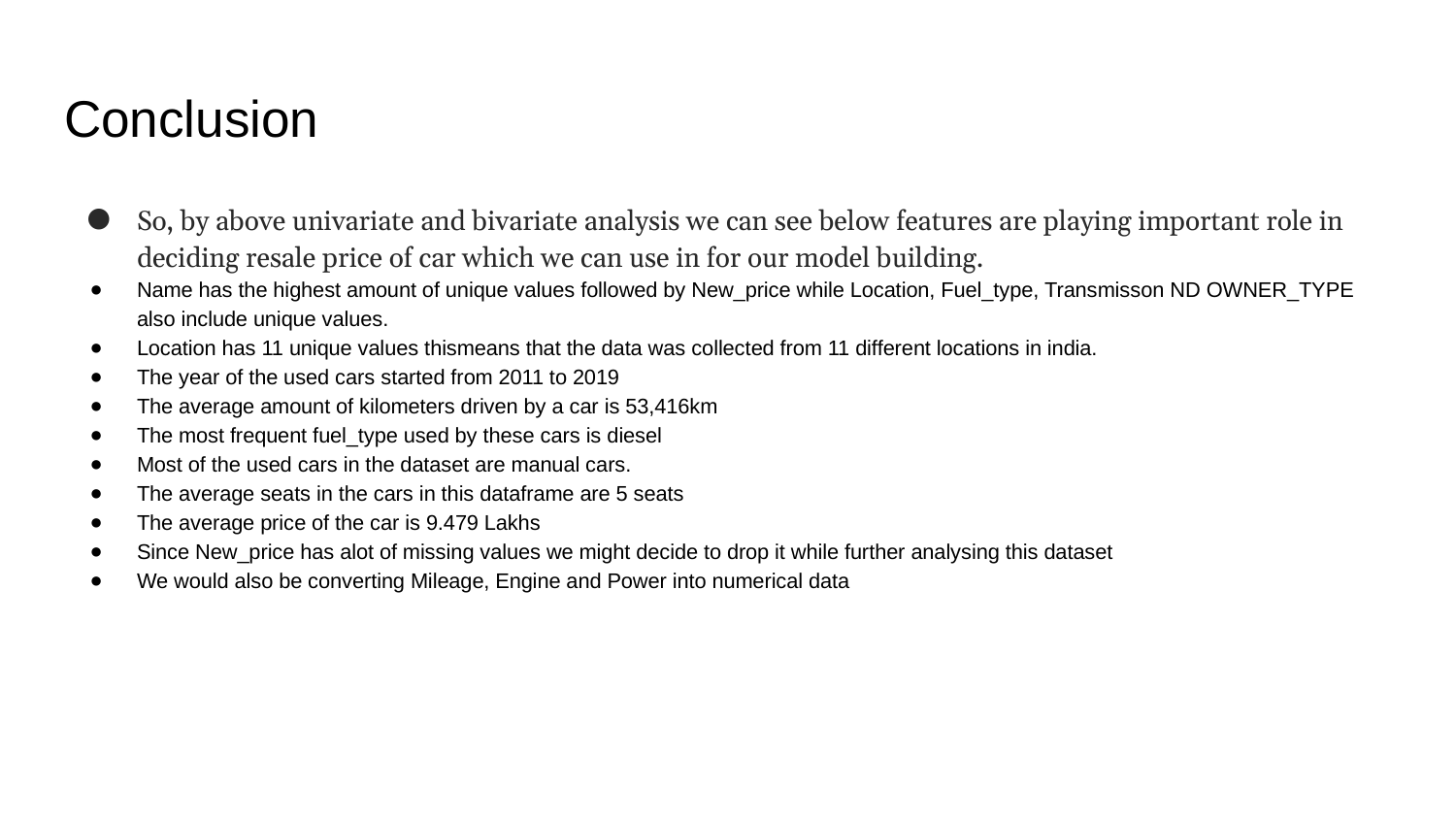

# Conclusion
So, by above univariate and bivariate analysis we can see below features are playing important role in deciding resale price of car which we can use in for our model building.
Name has the highest amount of unique values followed by New_price while Location, Fuel_type, Transmisson ND OWNER_TYPE also include unique values.
Location has 11 unique values thismeans that the data was collected from 11 different locations in india.
The year of the used cars started from 2011 to 2019
The average amount of kilometers driven by a car is 53,416km
The most frequent fuel_type used by these cars is diesel
Most of the used cars in the dataset are manual cars.
The average seats in the cars in this dataframe are 5 seats
The average price of the car is 9.479 Lakhs
Since New_price has alot of missing values we might decide to drop it while further analysing this dataset
We would also be converting Mileage, Engine and Power into numerical data